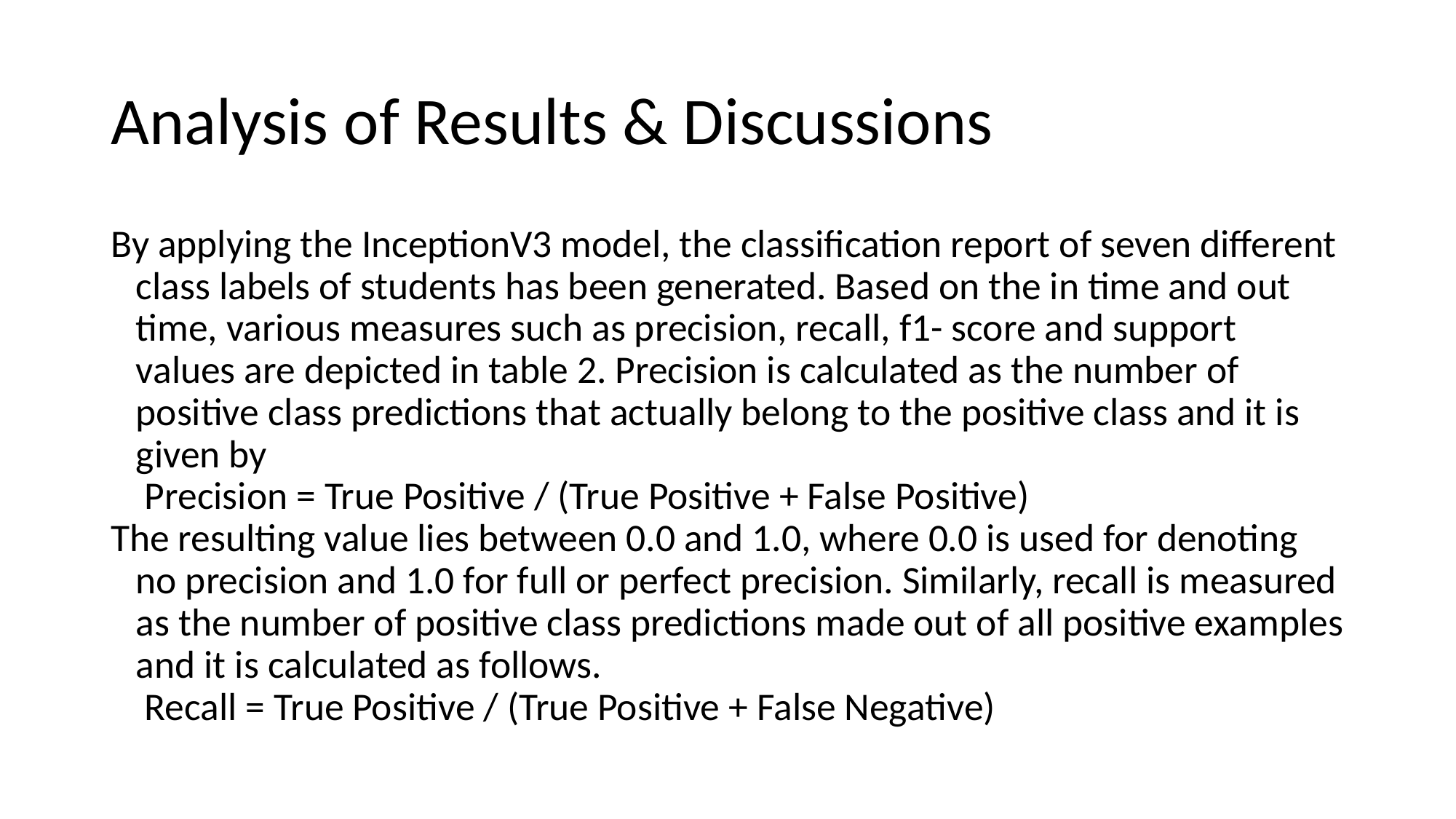

# Analysis of Results & Discussions
By applying the InceptionV3 model, the classification report of seven different class labels of students has been generated. Based on the in time and out time, various measures such as precision, recall, f1- score and support values are depicted in table 2. Precision is calculated as the number of positive class predictions that actually belong to the positive class and it is given by
		 Precision = True Positive / (True Positive + False Positive)
The resulting value lies between 0.0 and 1.0, where 0.0 is used for denoting no precision and 1.0 for full or perfect precision. Similarly, recall is measured as the number of positive class predictions made out of all positive examples and it is calculated as follows.
			 Recall = True Positive / (True Positive + False Negative)